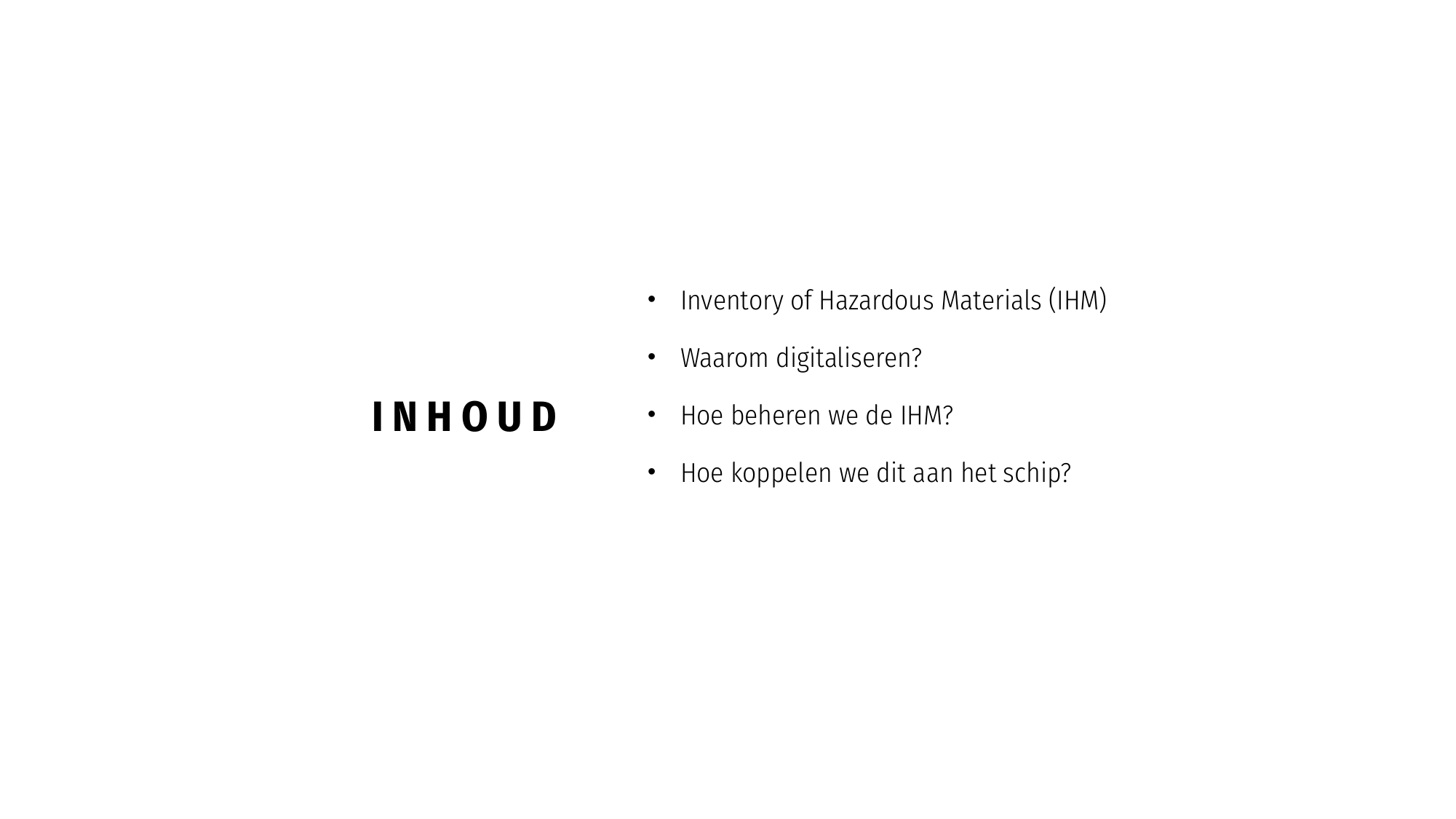

Inventory of Hazardous Materials (IHM)
Waarom digitaliseren?
Hoe beheren we de IHM?
Hoe koppelen we dit aan het schip?

# Inhoud